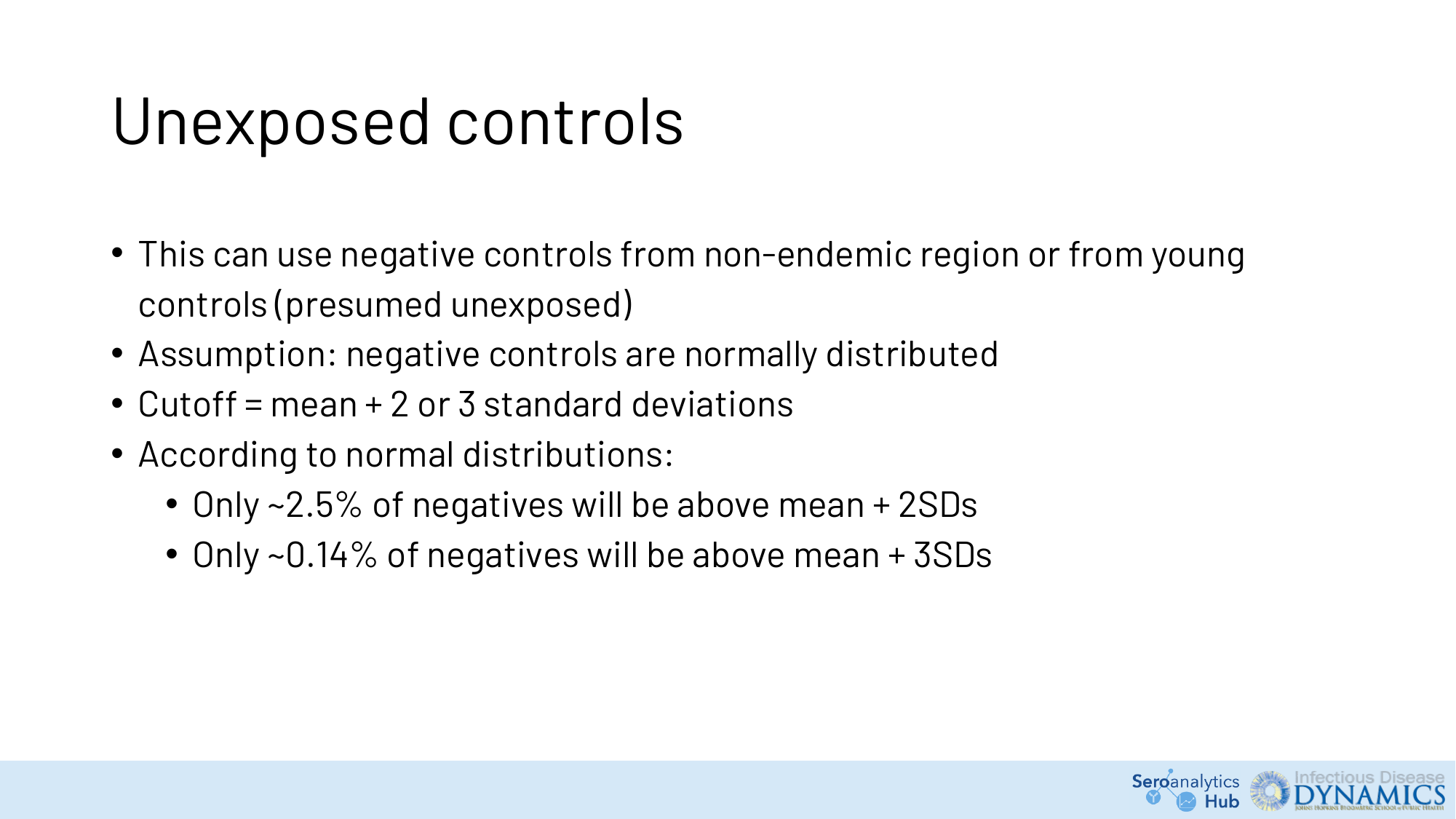

# Unexposed controls
This can use negative controls from non-endemic region or from young controls (presumed unexposed)
Assumption: negative controls are normally distributed
Cutoff = mean + 2 or 3 standard deviations
According to normal distributions:
Only ~2.5% of negatives will be above mean + 2SDs
Only ~0.14% of negatives will be above mean + 3SDs